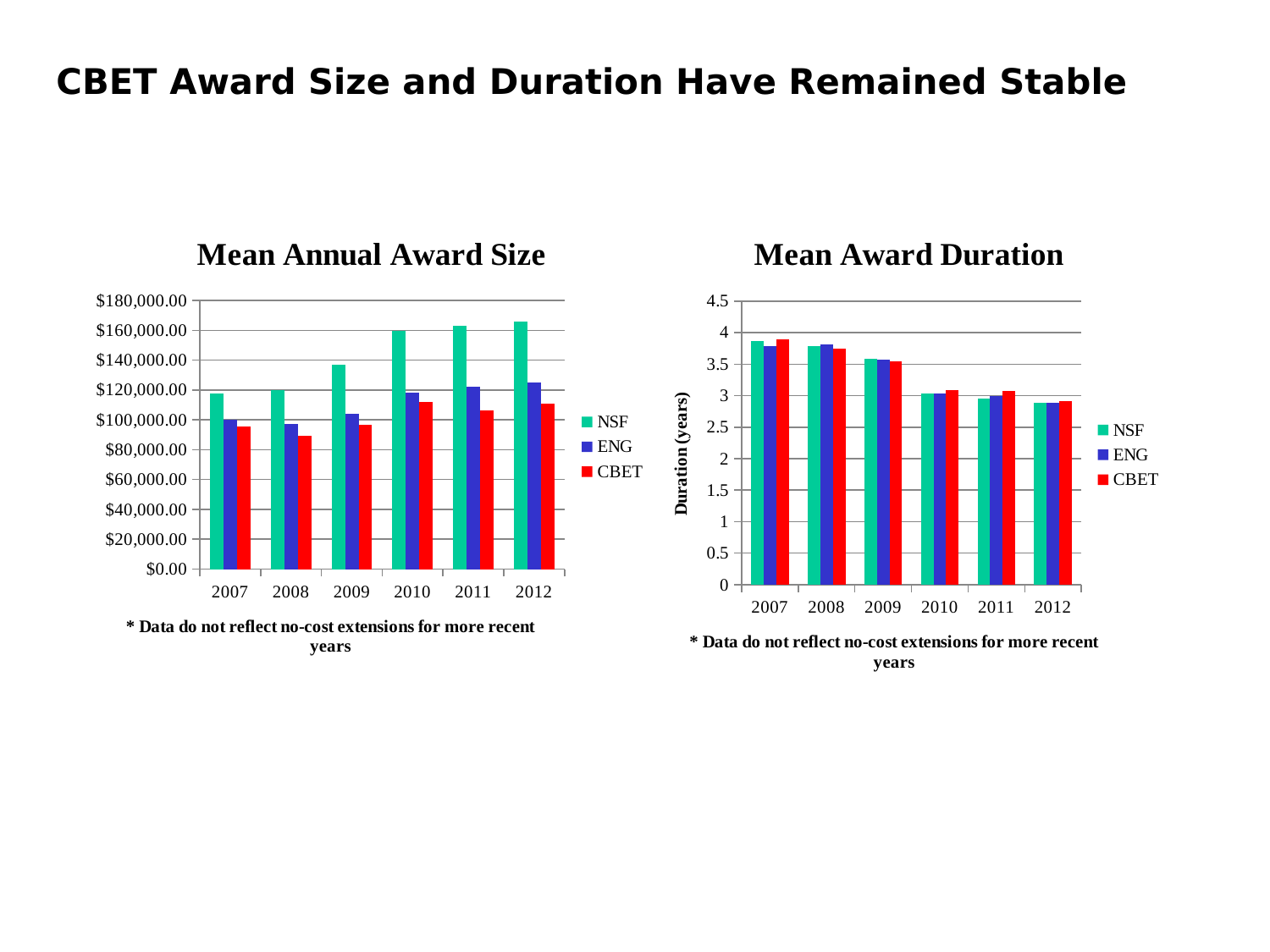

CBET Award Size and Duration Have Remained Stable

### Chart: Mean Annual Award Size

| Category | NSF | ENG | CBET |
|---|---|---|---|
| 2007.0 | 117700.0 | 100100.0 | 95500.0 |
| 2008.0 | 120200.0 | 97000.0 | 89300.0 |
| 2009.0 | 136900.0 | 104100.0 | 96600.0 |
| 2010.0 | 159500.0 | 118300.0 | 112000.0 |
| 2011.0 | 163300.0 | 122100.0 | 106100.0 |
| 2012.0 | 165700.0 | 124900.0 | 110800.0 |

### Chart: Mean Award Duration

| Category | NSF | ENG | CBET |
|---|---|---|---|
| 2007.0 | 3.86 | 3.79 | 3.89 |
| 2008.0 | 3.79 | 3.809999999999999 | 3.74 |
| 2009.0 | 3.59 | 3.57 | 3.55 |
| 2010.0 | 3.04 | 3.03 | 3.09 |
| 2011.0 | 2.95 | 3.0 | 3.08 |
| 2012.0 | 2.89 | 2.88 | 2.91 |